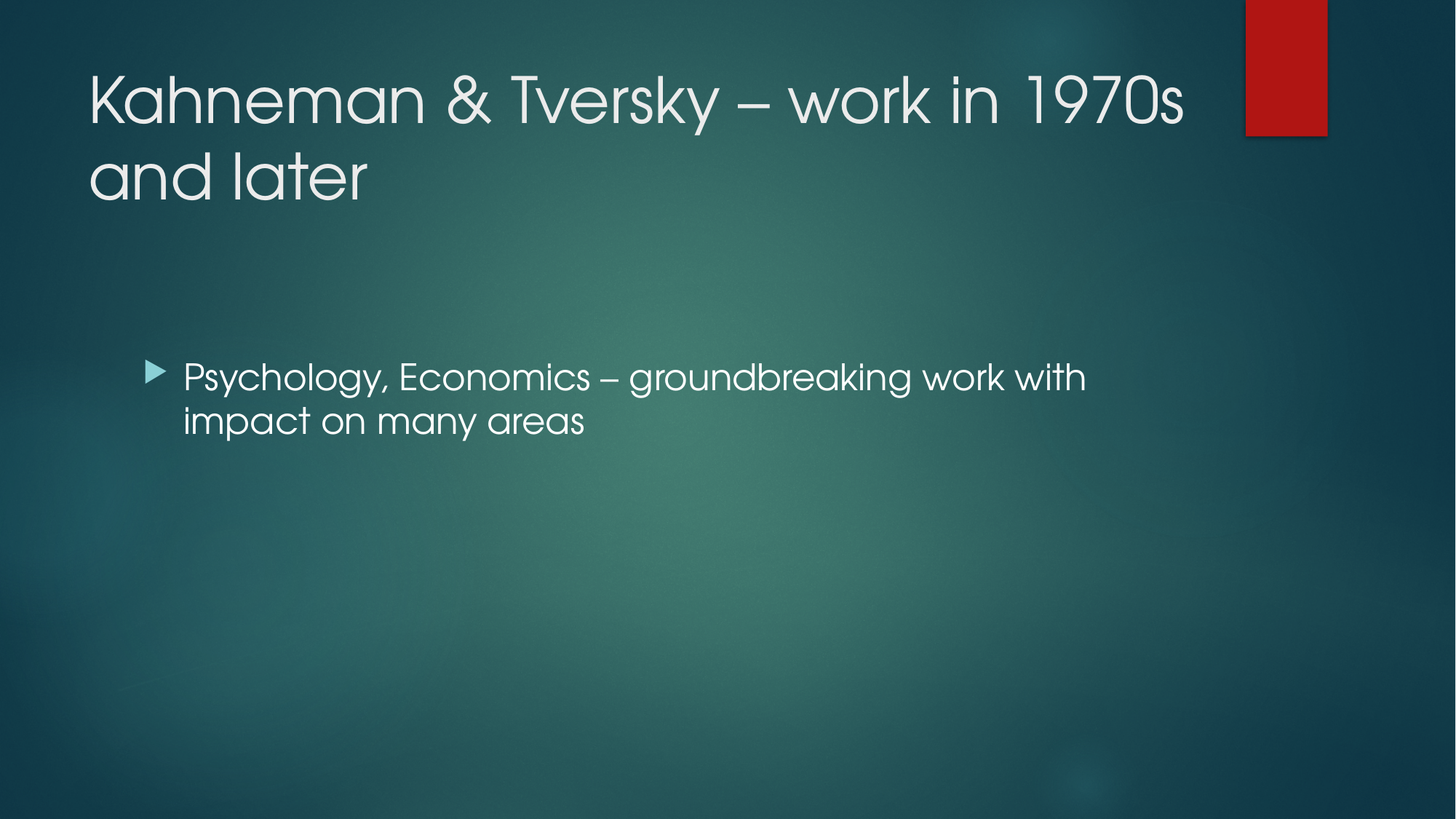

# Kahneman & Tversky – work in 1970s and later

Psychology, Economics – groundbreaking work with impact on many areas